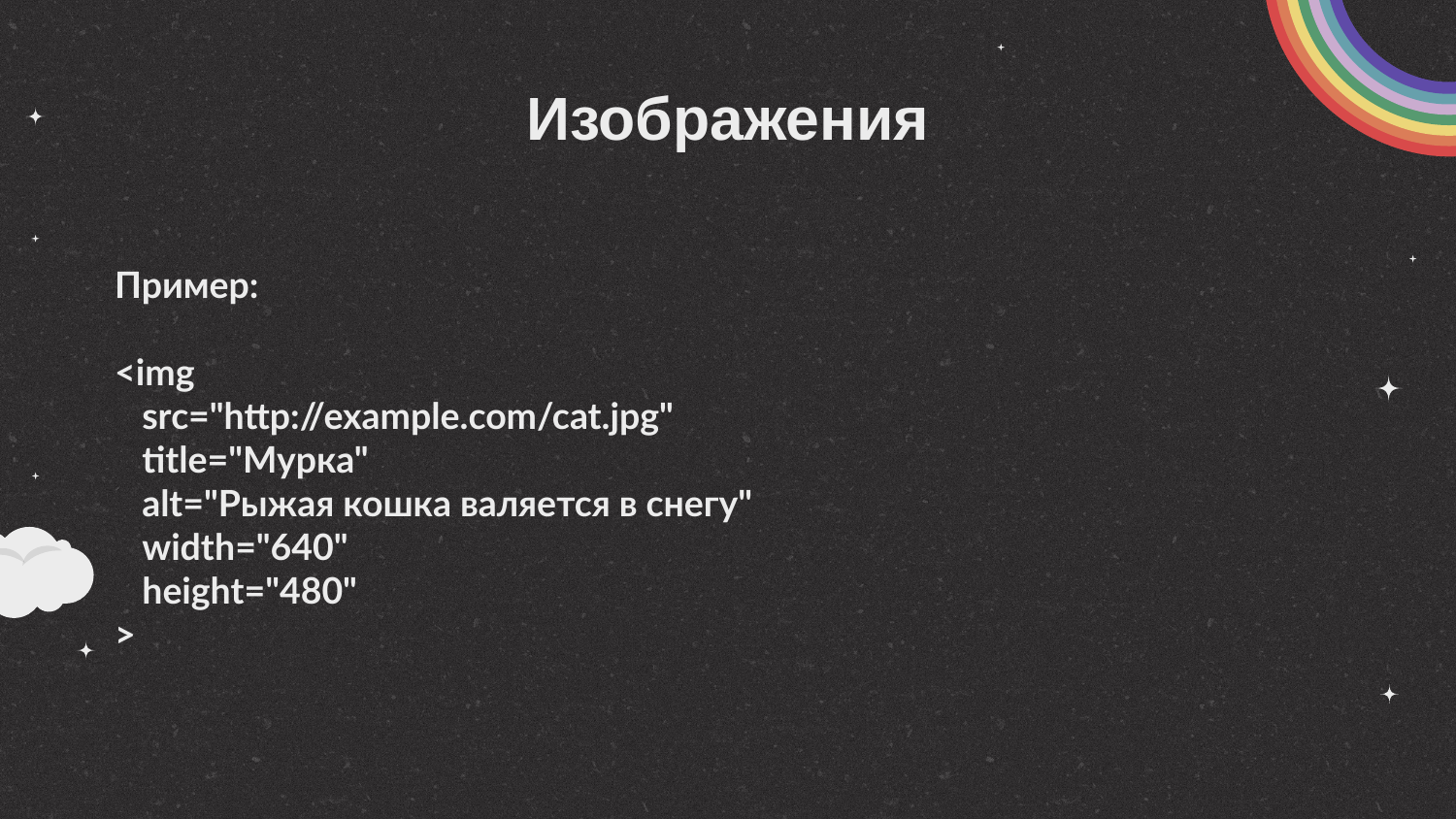

# Изображения
Пример:

<img
 src="http://example.com/cat.jpg"
 title="Мурка"
 alt="Рыжая кошка валяется в снегу"
 width="640"
 height="480"
>